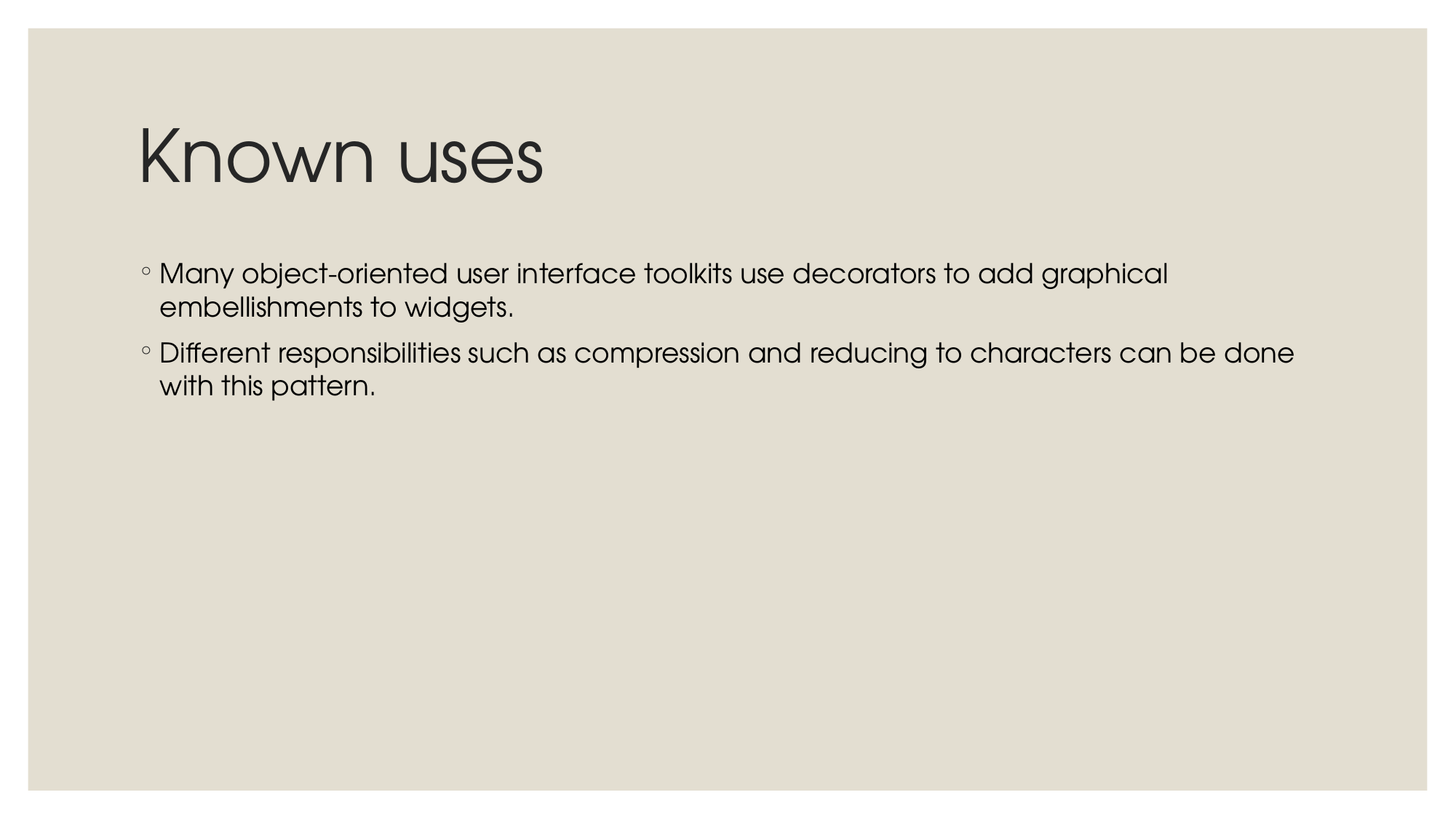

# Known uses
Many object-oriented user interface toolkits use decorators to add graphical embellishments to widgets.
Different responsibilities such as compression and reducing to characters can be done with this pattern.